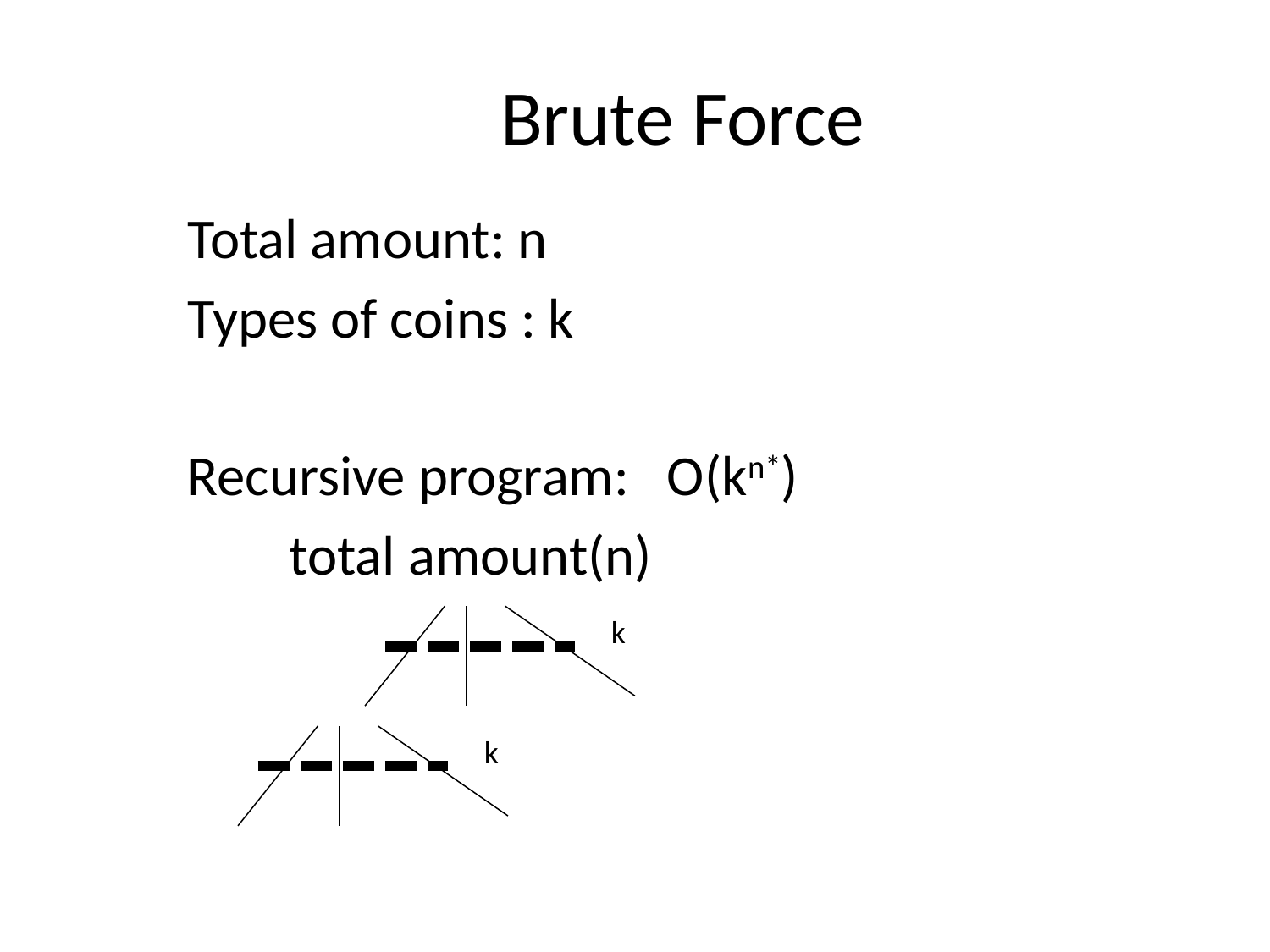

# Brute Force
Total amount: n
Types of coins : k

Recursive program:   O(kn*)
        total amount(n)

k
k